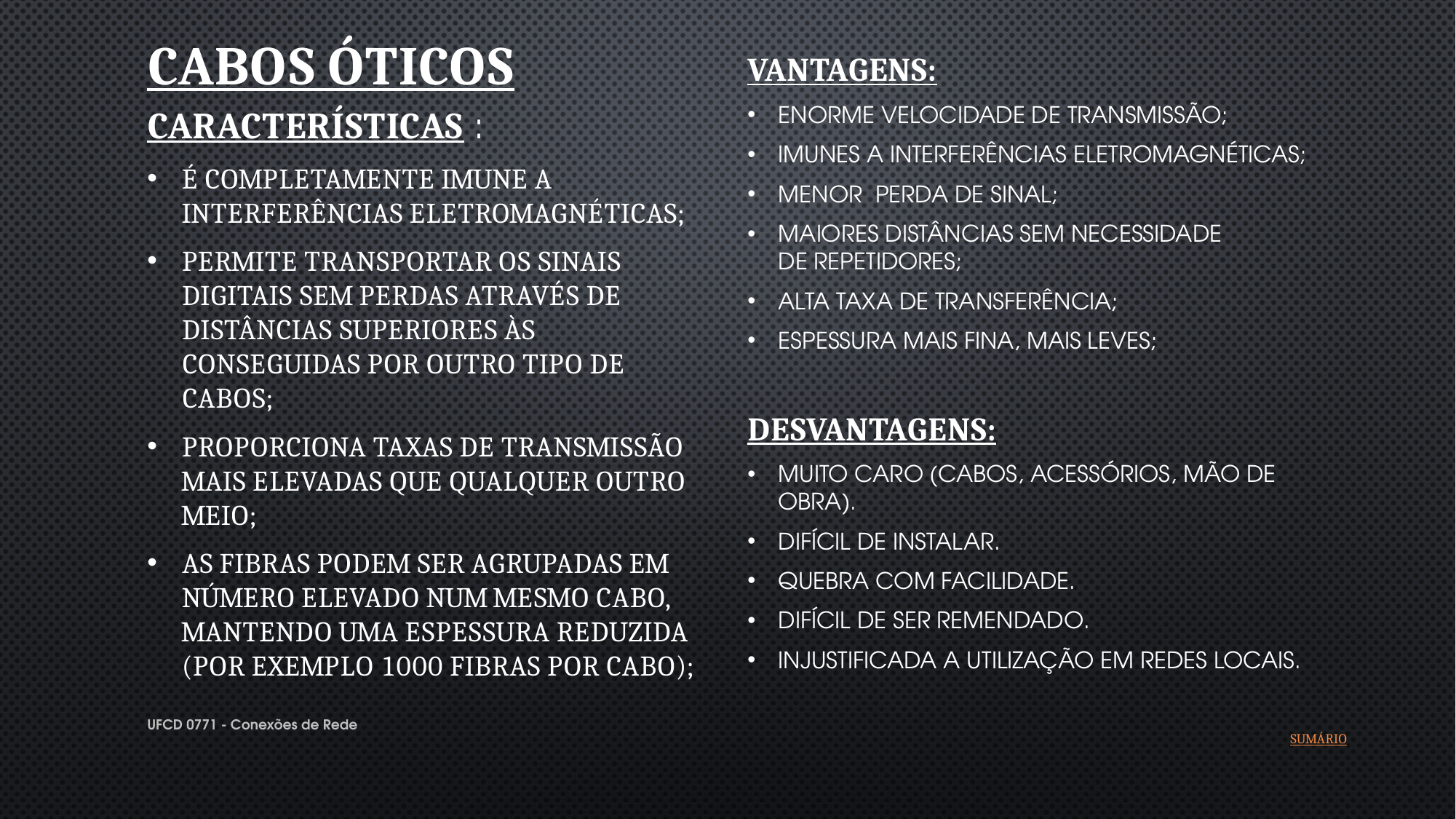

# Cabos Óticos
Vantagens:
Enorme velocidade de transmissão;
Imunes a interferências eletromagnéticas;
Menor  perda de sinal;
Maiores distâncias sem necessidade de repetidores;
Alta taxa de transferência;
Espessura mais fina, mais leves;

Desvantagens:
Muito caro (cabos, acessórios, mão de obra).
Difícil de instalar.
Quebra com facilidade.
Difícil de ser remendado.
Injustificada a utilização em redes locais.
Características :
É completamente imune a interferências eletromagnéticas;
Permite transportar os sinais digitais sem perdas através de distâncias superiores às conseguidas por outro tipo de cabos;
Proporciona taxas de transmissão mais elevadas que qualquer outro meio;
As fibras podem ser agrupadas em número elevado num mesmo cabo, mantendo uma espessura reduzida (por exemplo 1000 fibras por cabo);

UFCD 0771 - Conexões de Rede
SUMÁRIO